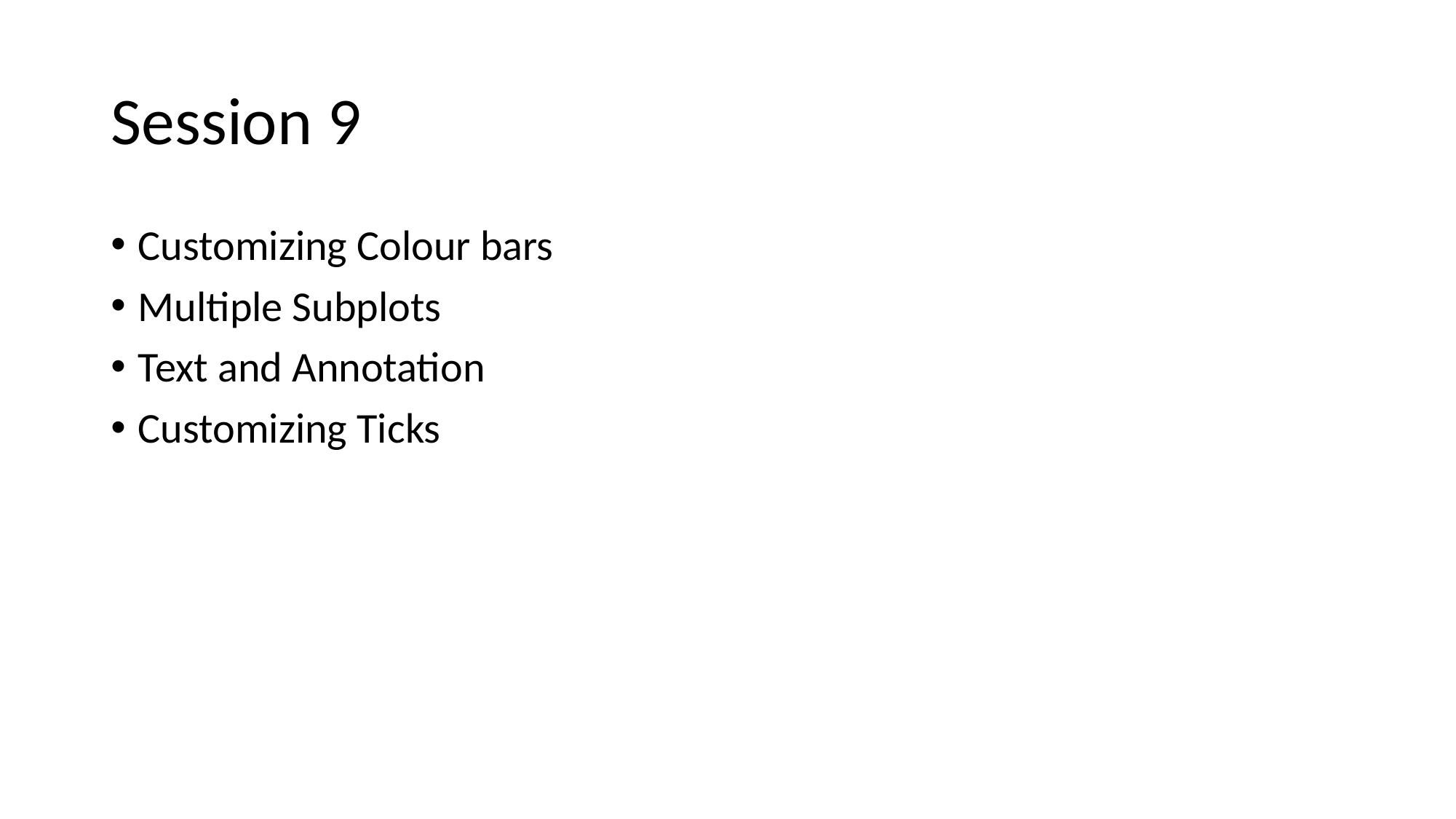

# Session 9
Customizing Colour bars
Multiple Subplots
Text and Annotation
Customizing Ticks